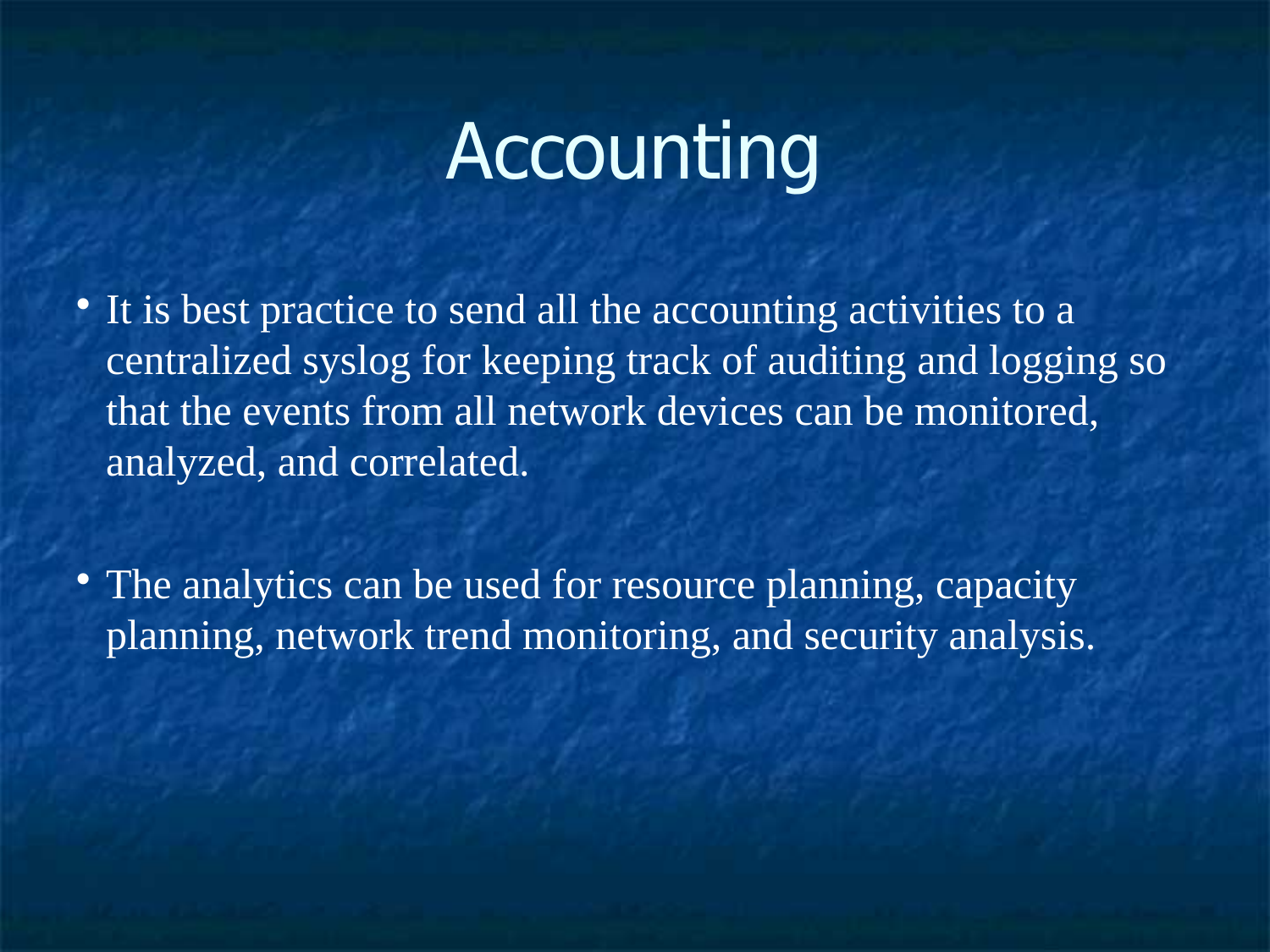

Accounting
It is best practice to send all the accounting activities to a centralized syslog for keeping track of auditing and logging so that the events from all network devices can be monitored, analyzed, and correlated.

The analytics can be used for resource planning, capacity planning, network trend monitoring, and security analysis.